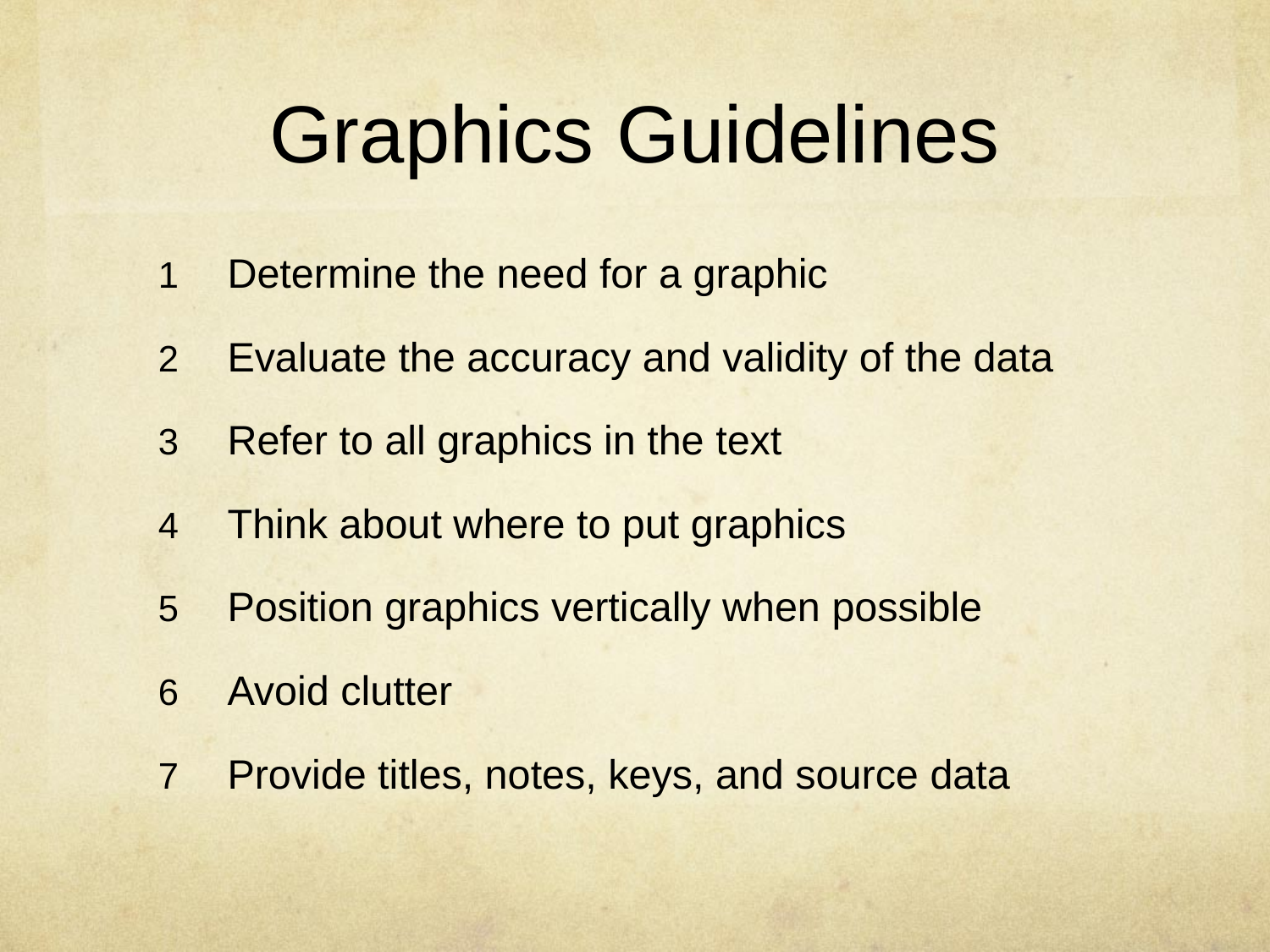

# Graphics Guidelines
Determine the need for a graphic
Evaluate the accuracy and validity of the data
Refer to all graphics in the text
Think about where to put graphics
Position graphics vertically when possible
Avoid clutter
Provide titles, notes, keys, and source data